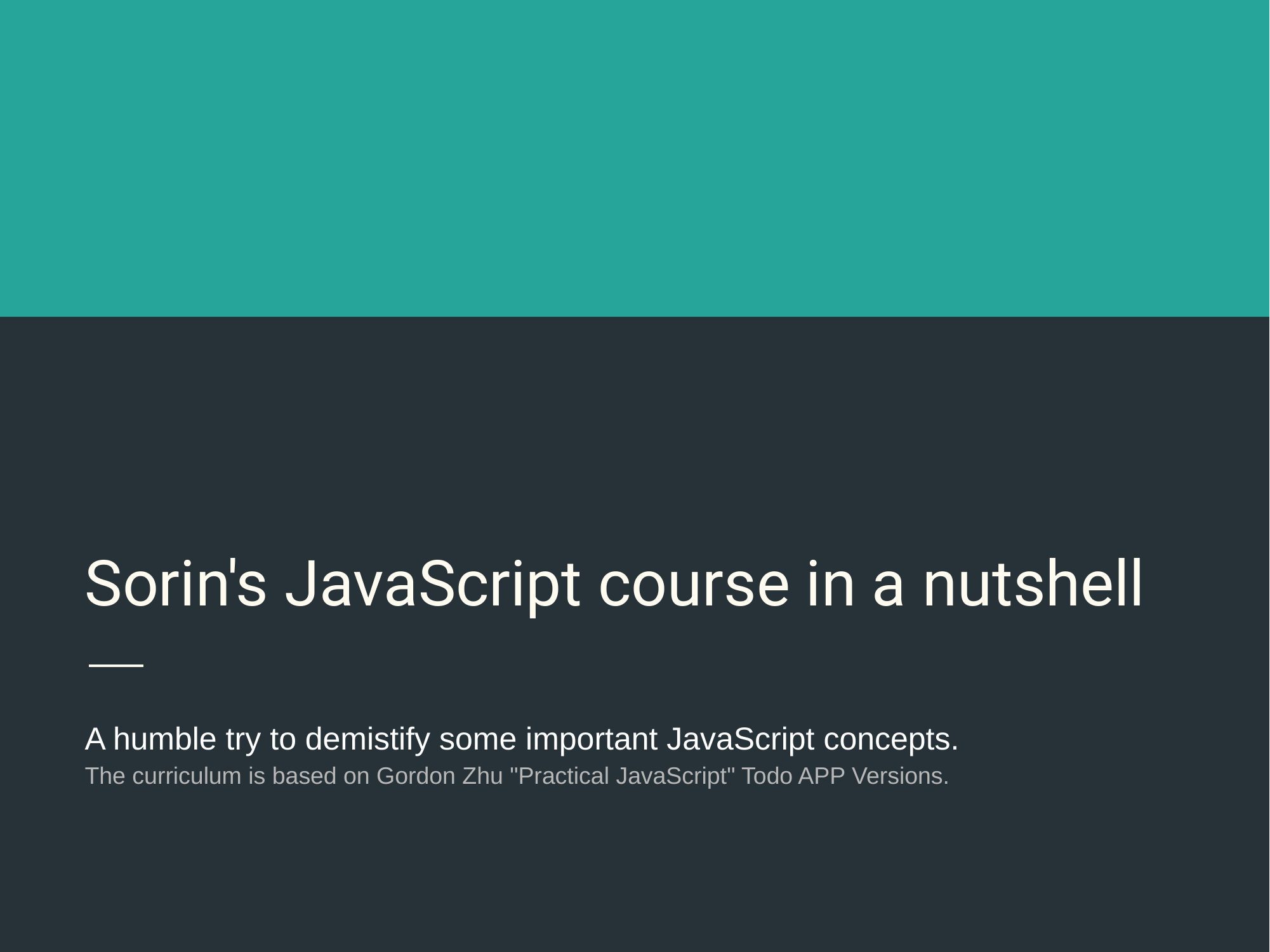

# Sorin's JavaScript course in a nutshell
A humble try to demistify some important JavaScript concepts.
The curriculum is based on Gordon Zhu "Practical JavaScript" Todo APP Versions.